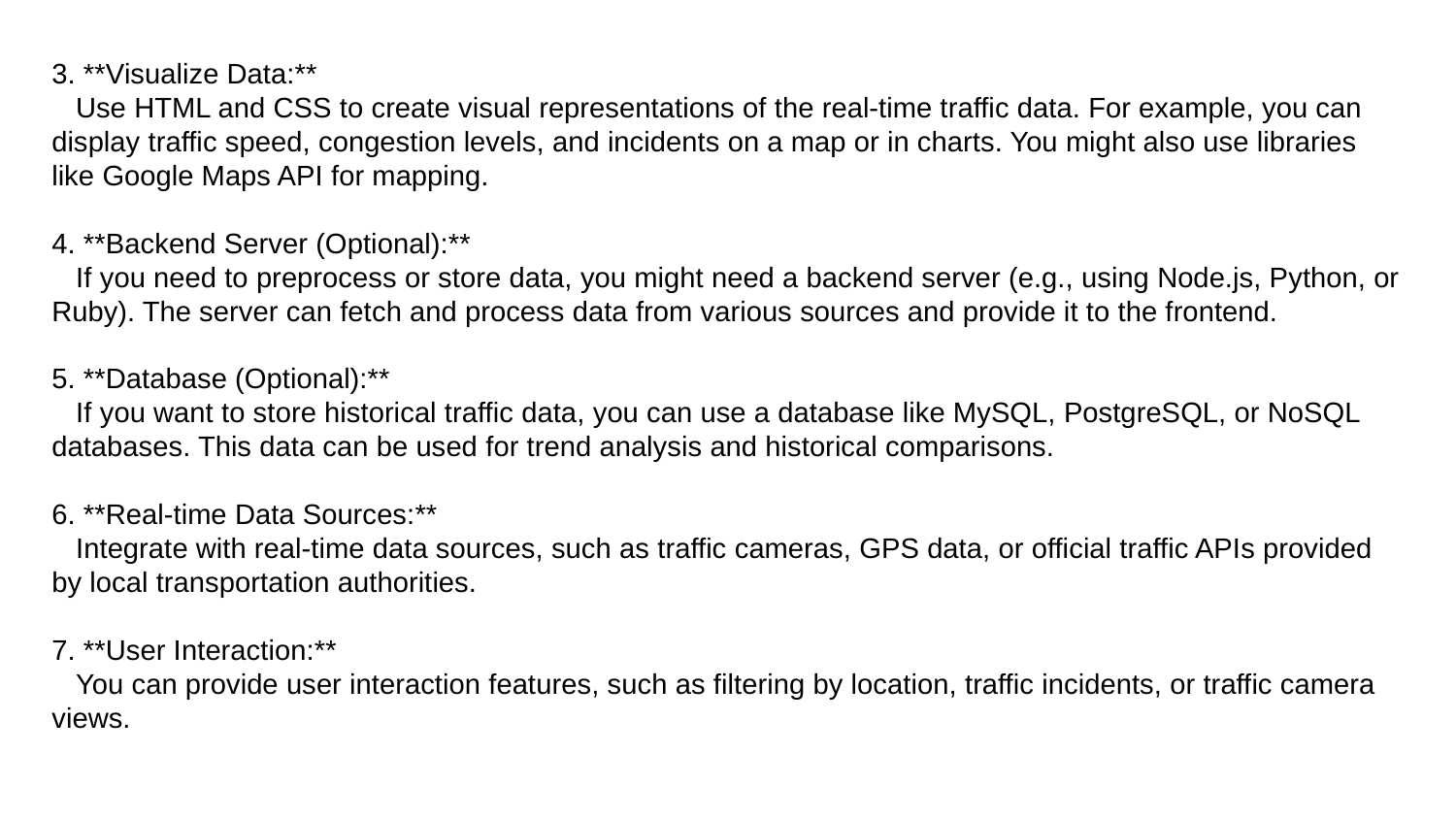

3. **Visualize Data:**
   Use HTML and CSS to create visual representations of the real-time traffic data. For example, you can display traffic speed, congestion levels, and incidents on a map or in charts. You might also use libraries like Google Maps API for mapping.

4. **Backend Server (Optional):**
   If you need to preprocess or store data, you might need a backend server (e.g., using Node.js, Python, or Ruby). The server can fetch and process data from various sources and provide it to the frontend.

5. **Database (Optional):**
   If you want to store historical traffic data, you can use a database like MySQL, PostgreSQL, or NoSQL databases. This data can be used for trend analysis and historical comparisons.

6. **Real-time Data Sources:**
   Integrate with real-time data sources, such as traffic cameras, GPS data, or official traffic APIs provided by local transportation authorities.

7. **User Interaction:**
   You can provide user interaction features, such as filtering by location, traffic incidents, or traffic camera views.